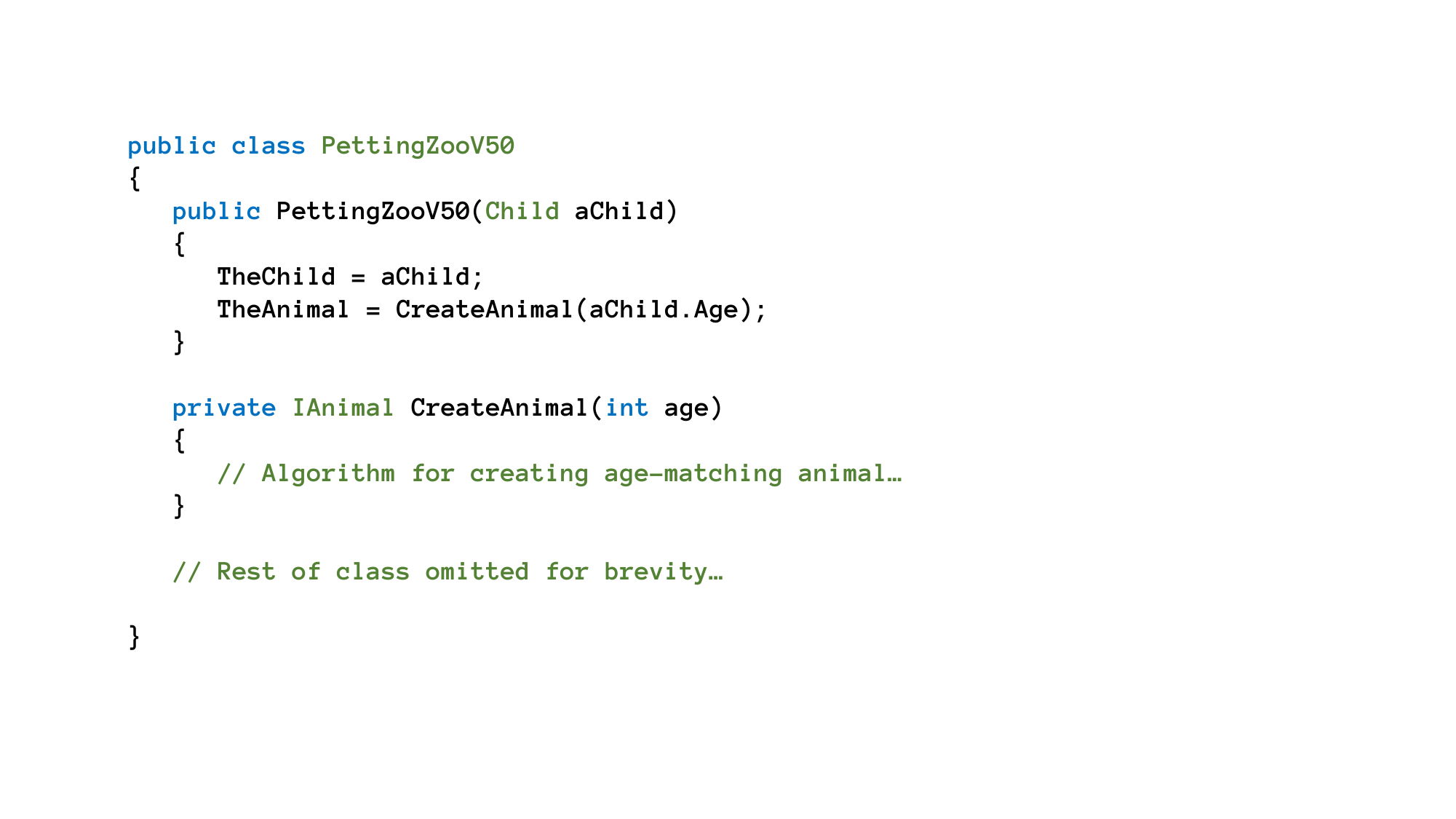

public class PettingZooV50
{
   public PettingZooV50(Child aChild)
   {
      TheChild = aChild;
      TheAnimal = CreateAnimal(aChild.Age);
   }

   private IAnimal CreateAnimal(int age)
   {
      // Algorithm for creating age-matching animal…
   }

   // Rest of class omitted for brevity…

}